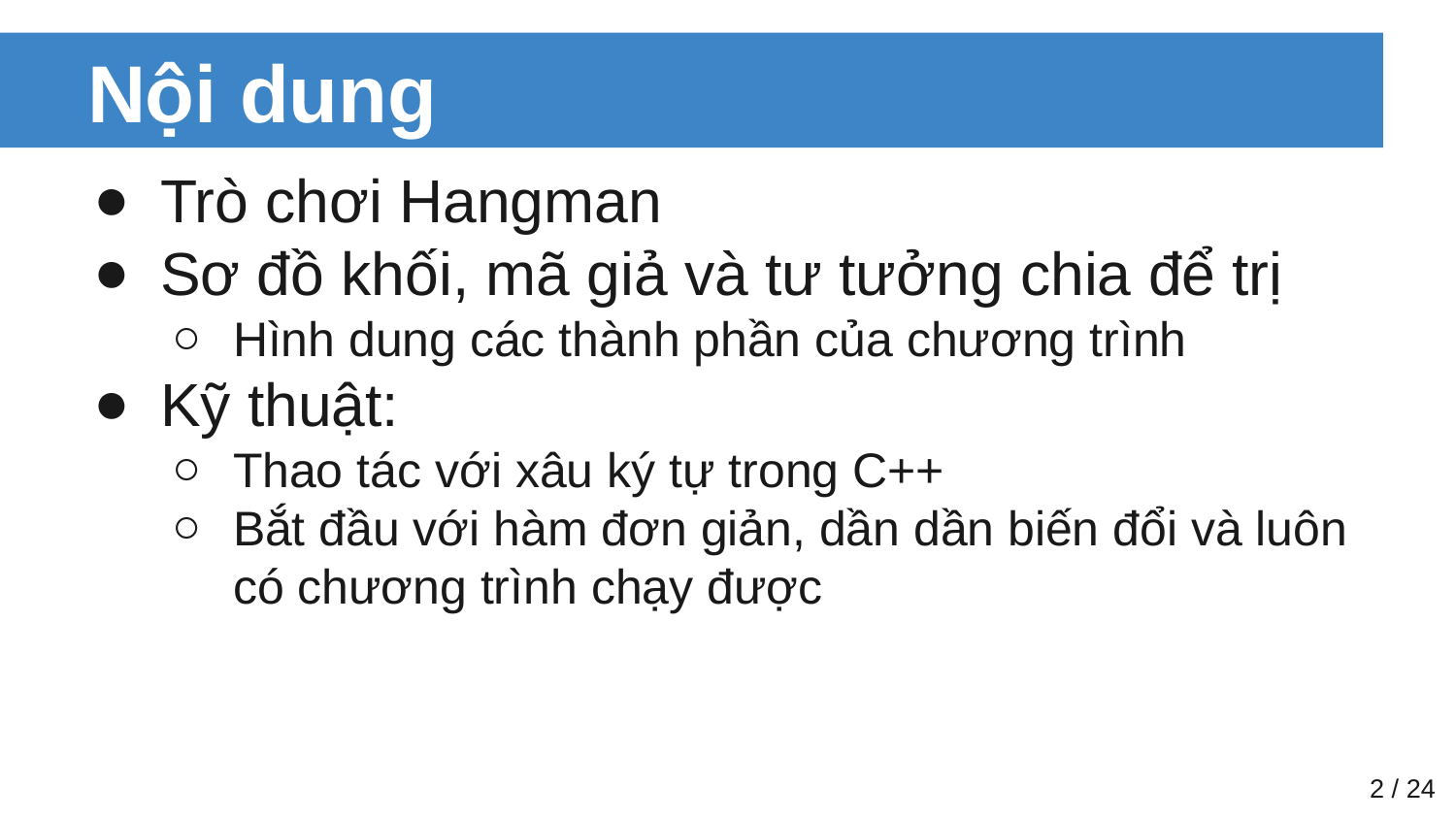

# Nội dung
Trò chơi Hangman
Sơ đồ khối, mã giả và tư tưởng chia để trị
Hình dung các thành phần của chương trình
Kỹ thuật:
Thao tác với xâu ký tự trong C++
Bắt đầu với hàm đơn giản, dần dần biến đổi và luôn có chương trình chạy được
2 / 24